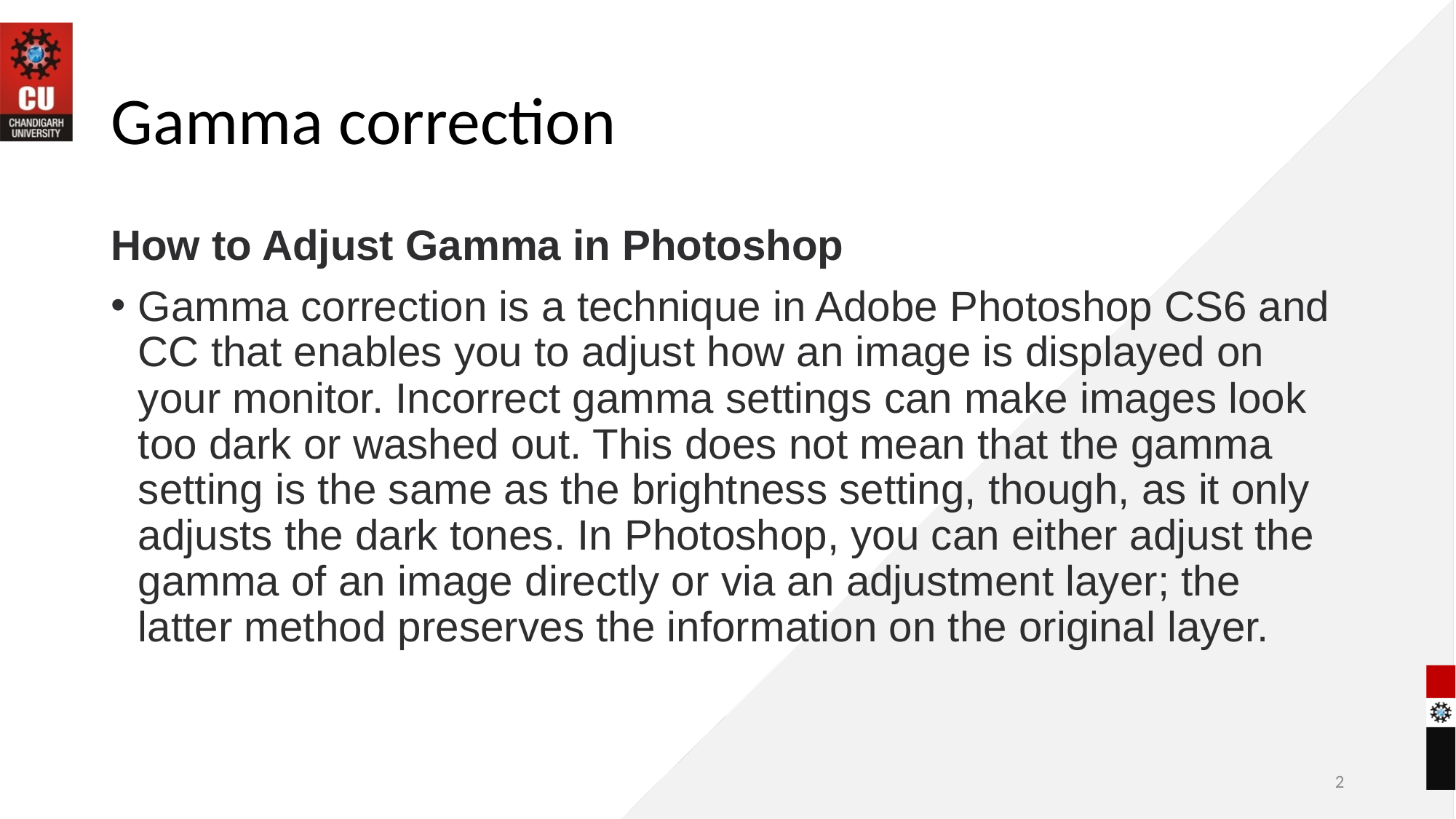

# Gamma correction
How to Adjust Gamma in Photoshop
Gamma correction is a technique in Adobe Photoshop CS6 and CC that enables you to adjust how an image is displayed on your monitor. Incorrect gamma settings can make images look too dark or washed out. This does not mean that the gamma setting is the same as the brightness setting, though, as it only adjusts the dark tones. In Photoshop, you can either adjust the gamma of an image directly or via an adjustment layer; the latter method preserves the information on the original layer.
2